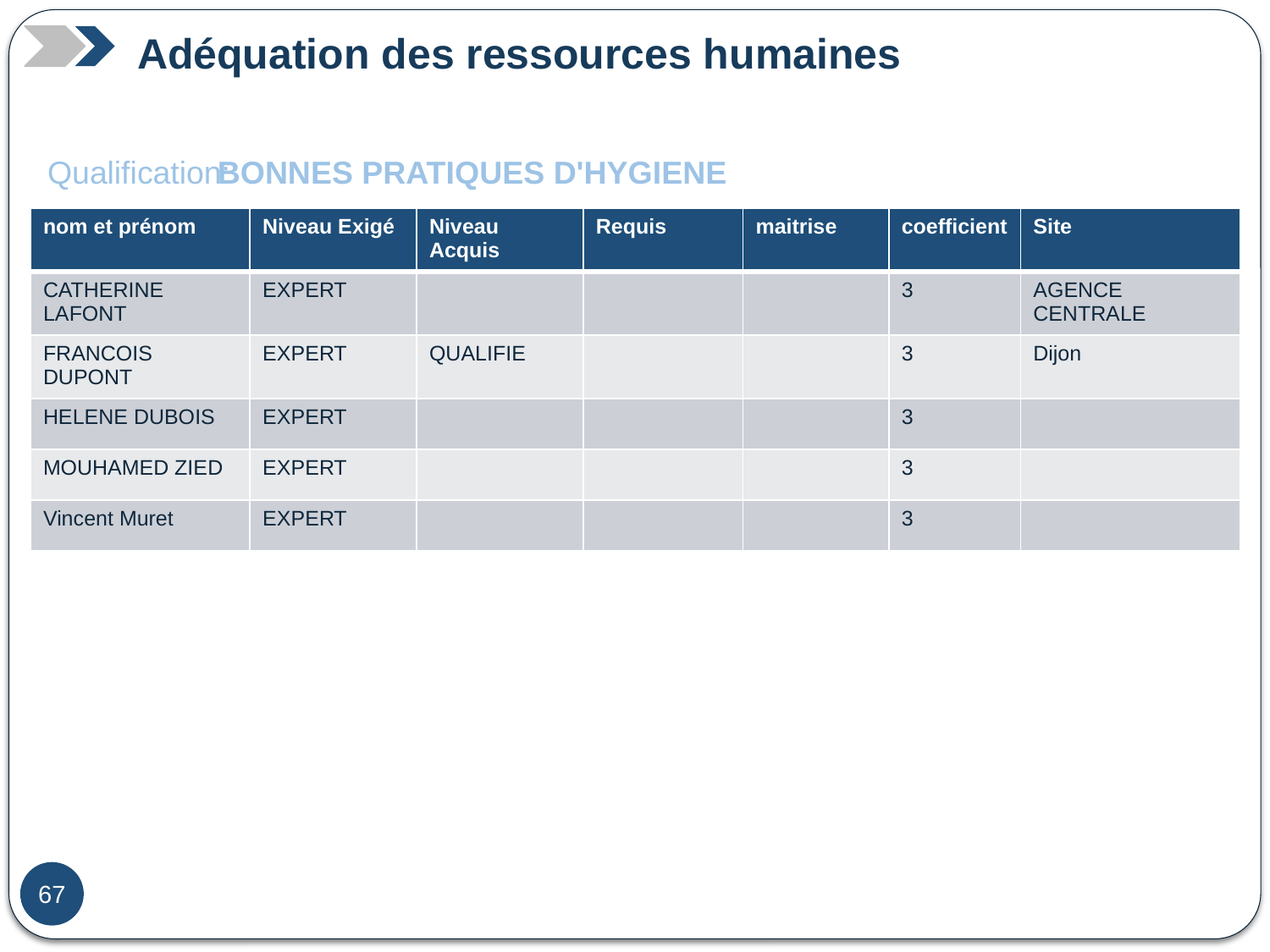

Adéquation des ressources humaines

Qualification:
BONNES PRATIQUES D'HYGIENE
| nom et prénom | Niveau Exigé | Niveau Acquis | Requis | maitrise | coefficient | Site |
| --- | --- | --- | --- | --- | --- | --- |
| CATHERINE LAFONT | EXPERT |  |  |  | 3 | AGENCE CENTRALE |
| FRANCOIS DUPONT | EXPERT | QUALIFIE |  |  | 3 | Dijon |
| HELENE DUBOIS | EXPERT |  |  |  | 3 |  |
| MOUHAMED ZIED | EXPERT |  |  |  | 3 |  |
| Vincent Muret | EXPERT |  |  |  | 3 |  |
67